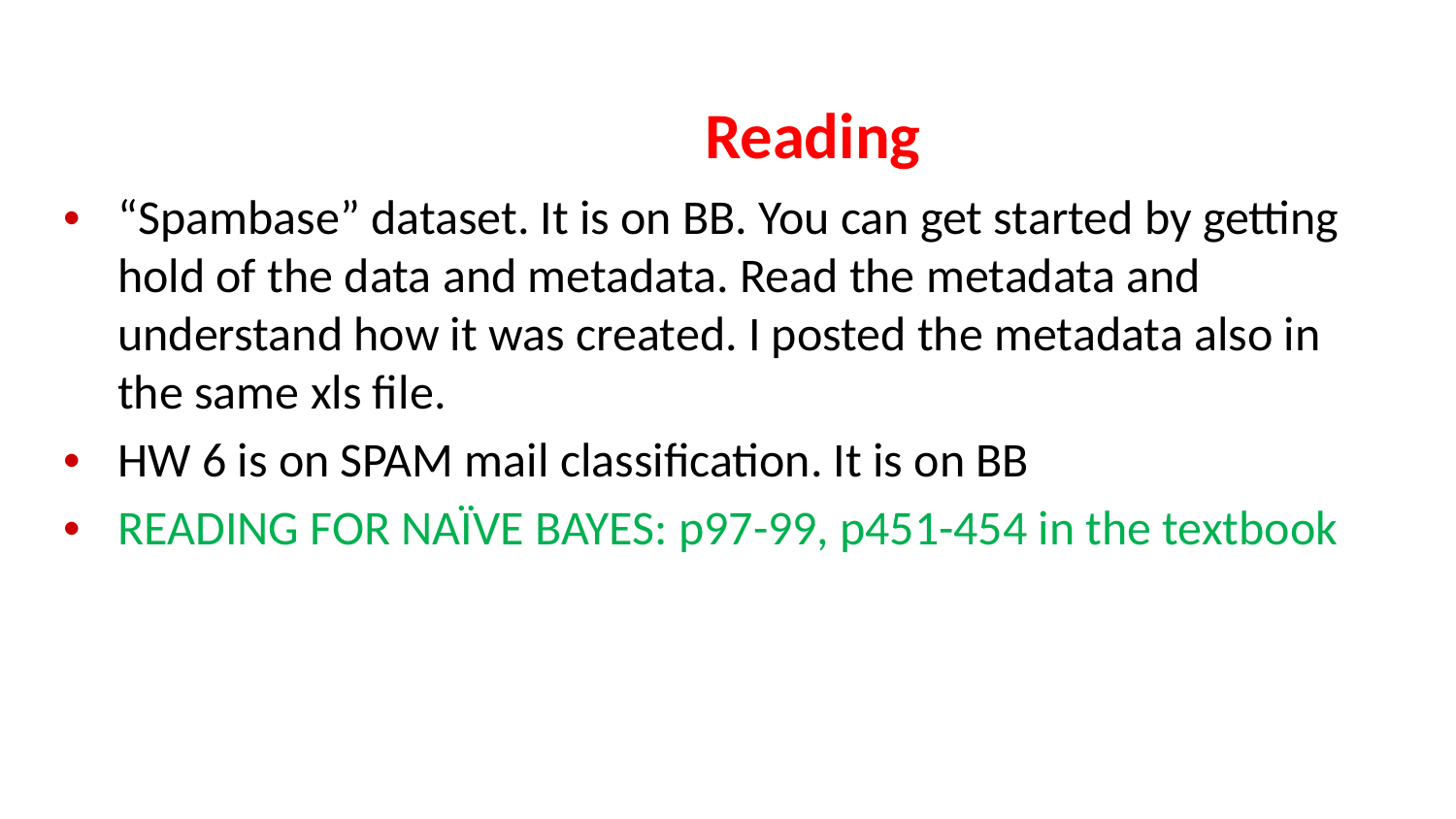

# Reading
“Spambase” dataset. It is on BB. You can get started by getting hold of the data and metadata. Read the metadata and understand how it was created. I posted the metadata also in the same xls file.
HW 6 is on SPAM mail classification. It is on BB
READING FOR NAÏVE BAYES: p97-99, p451-454 in the textbook
12